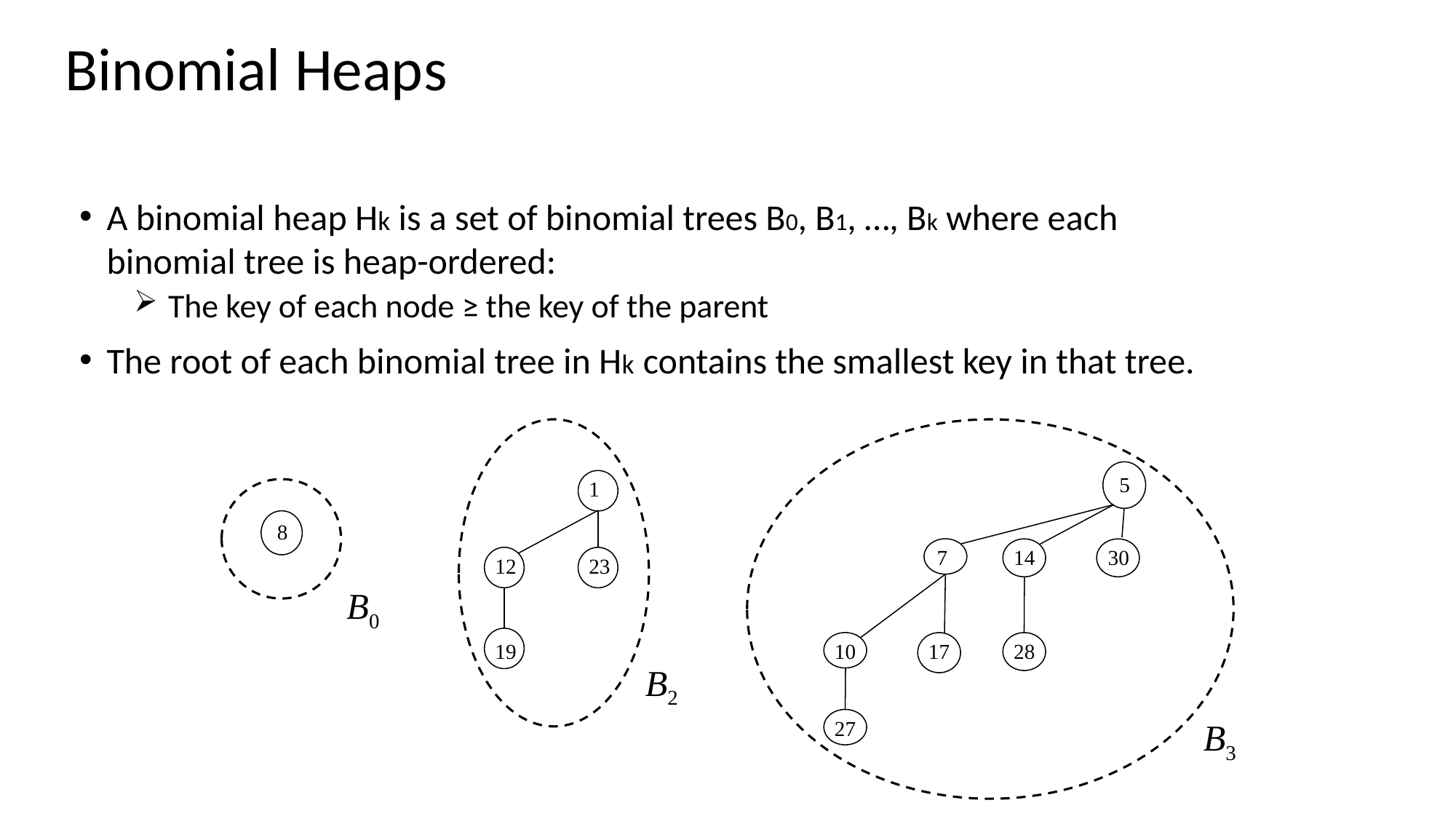

Binomial Heaps
A binomial heap Hk is a set of binomial trees B0, B1, …, Bk where each binomial tree is heap-ordered:
 The key of each node ≥ the key of the parent
The root of each binomial tree in Hk contains the smallest key in that tree.

5

1

  8
30

7
14

12
23
B0
10
17
28
19
B2
27
B3